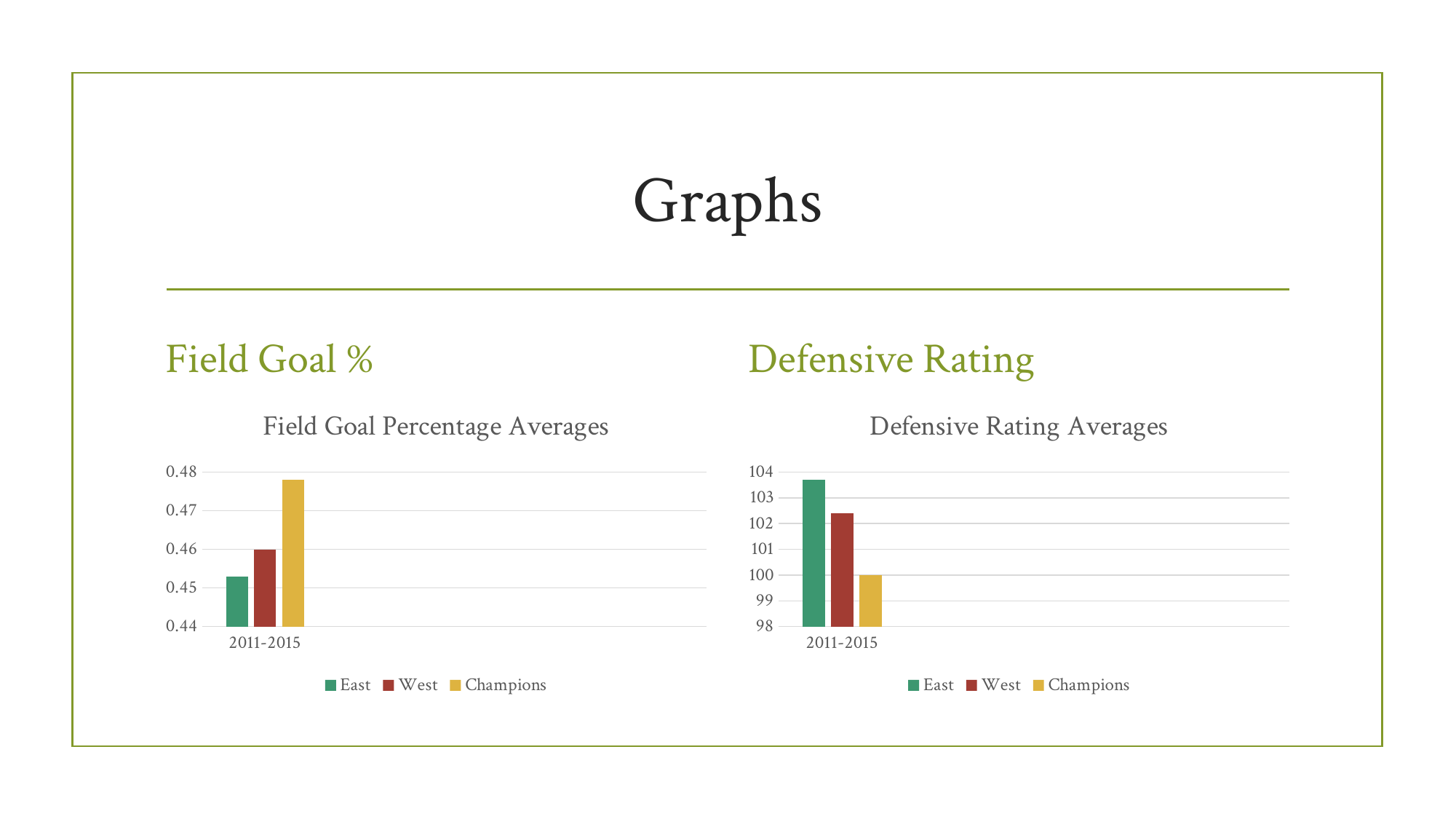

# Graphs
Field Goal %
Defensive Rating

### Chart: Field Goal Percentage Averages

| Category | East | West | Champions |
|---|---|---|---|
| 2011-2015 | 0.453 | 0.46 | 0.478 |

### Chart: Defensive Rating Averages

| Category | East | West | Champions |
|---|---|---|---|
| 2011-2015 | 103.7 | 102.4 | 100.0 |